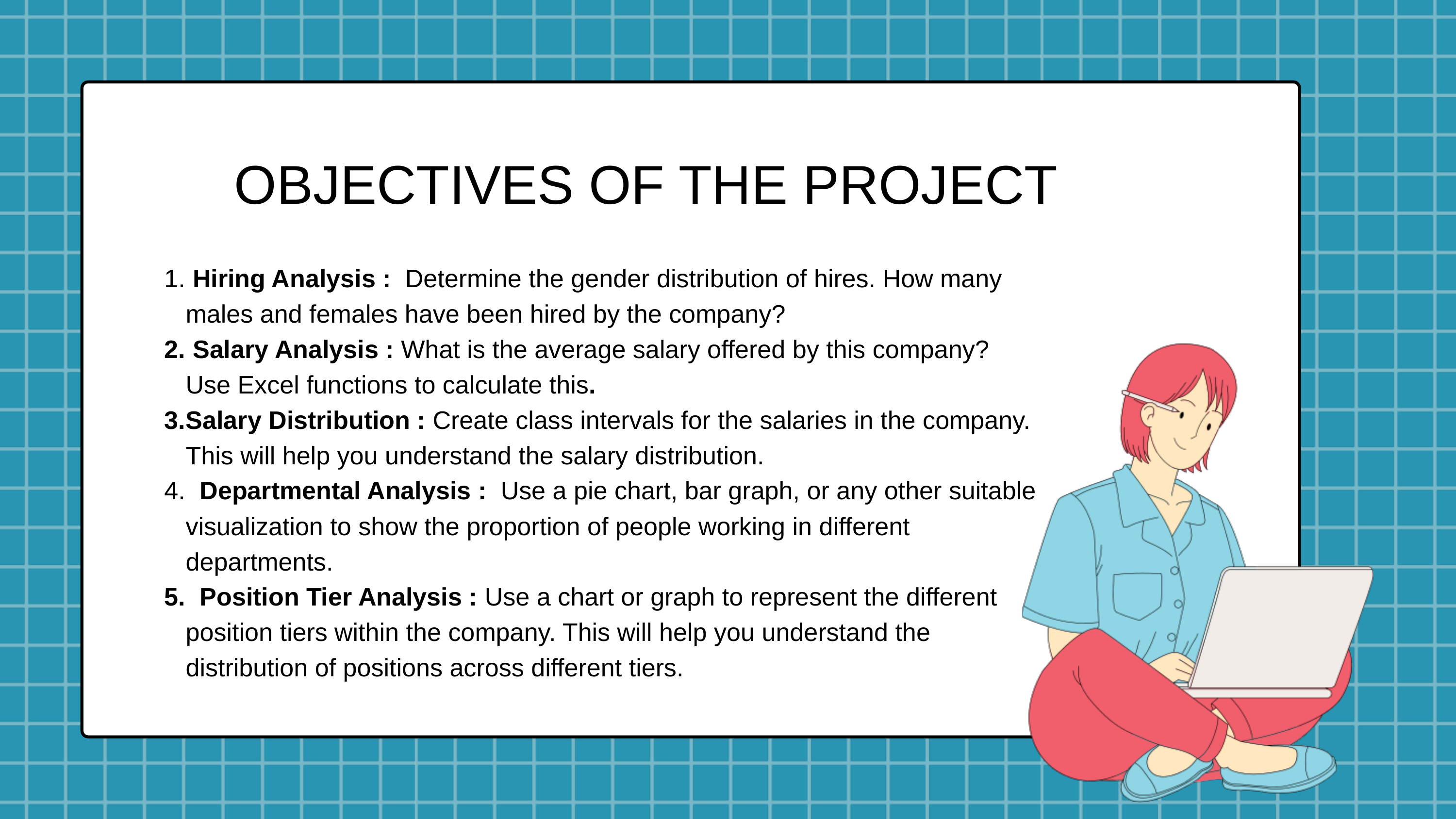

OBJECTIVES OF THE PROJECT
 Hiring Analysis :  Determine the gender distribution of hires. How many males and females have been hired by the company?
 Salary Analysis : What is the average salary offered by this company? Use Excel functions to calculate this.
Salary Distribution : Create class intervals for the salaries in the company. This will help you understand the salary distribution.
  Departmental Analysis :  Use a pie chart, bar graph, or any other suitable visualization to show the proportion of people working in different departments.
  Position Tier Analysis : Use a chart or graph to represent the different position tiers within the company. This will help you understand the distribution of positions across different tiers.